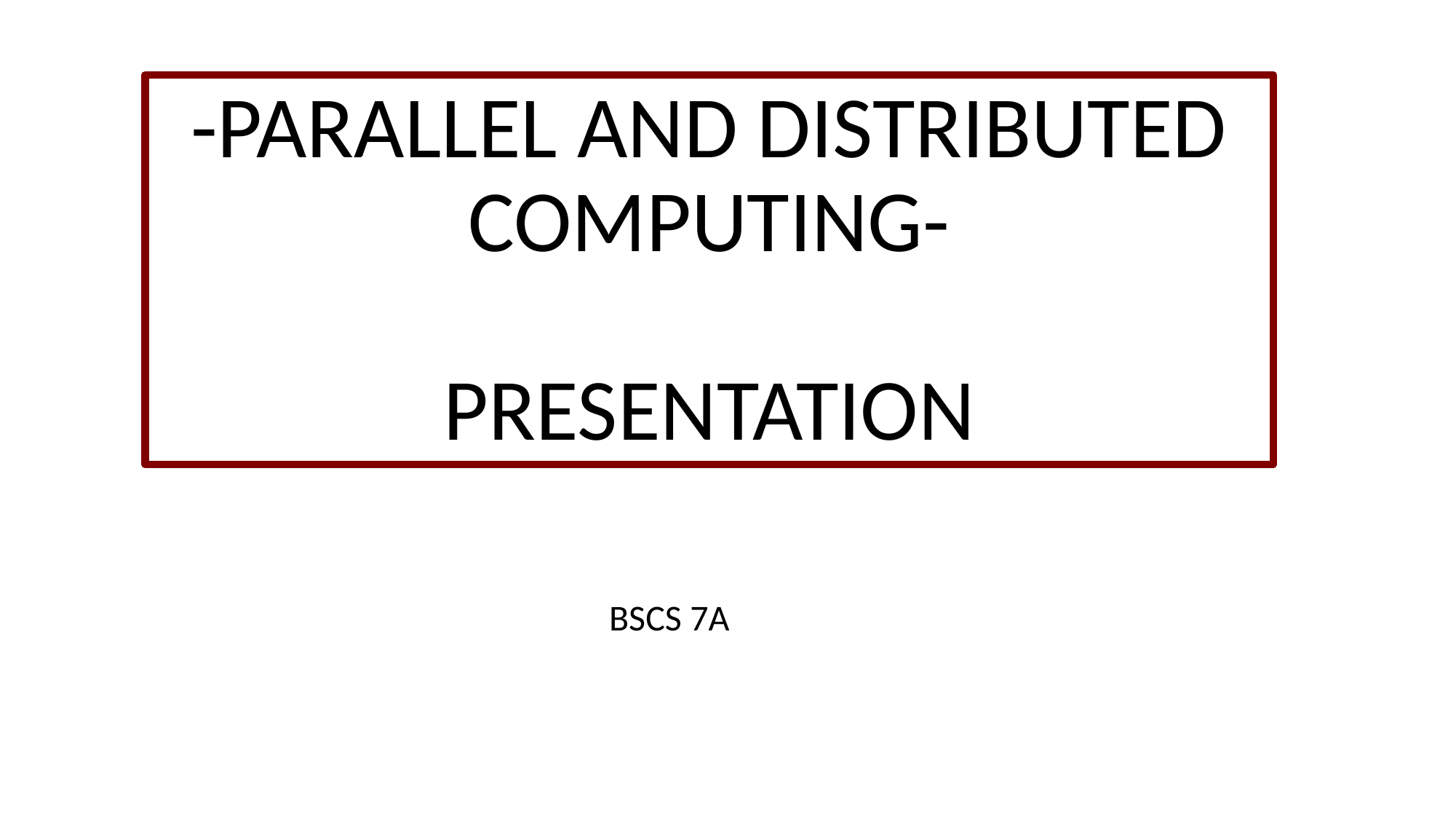

# -PARALLEL AND DISTRIBUTED COMPUTING- PRESENTATION
BSCS 7A